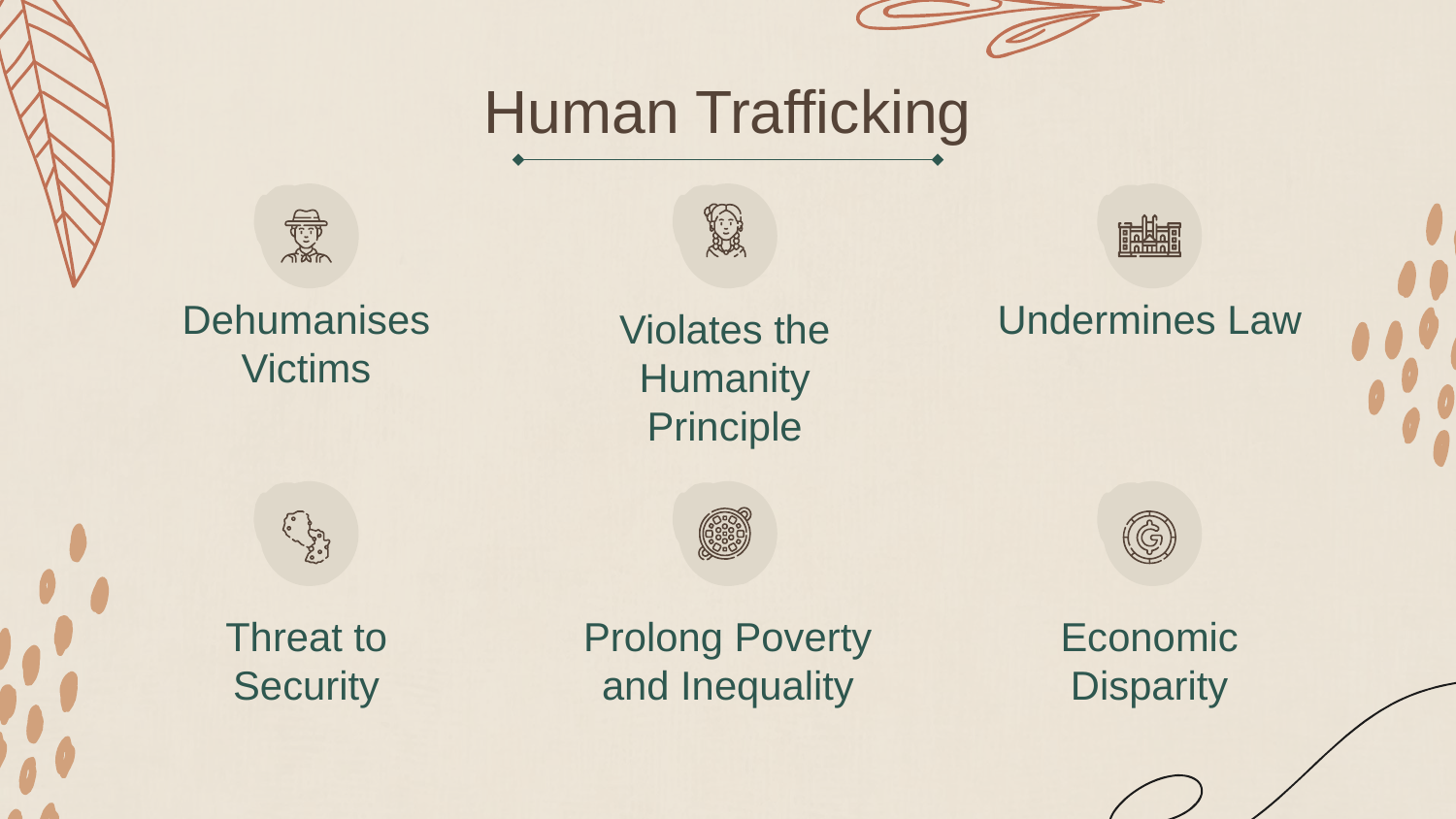

Human Trafficking

Undermines Law
# Dehumanises Victims
Violates the Humanity Principle

Threat to Security
Economic Disparity
Prolong Poverty and Inequality